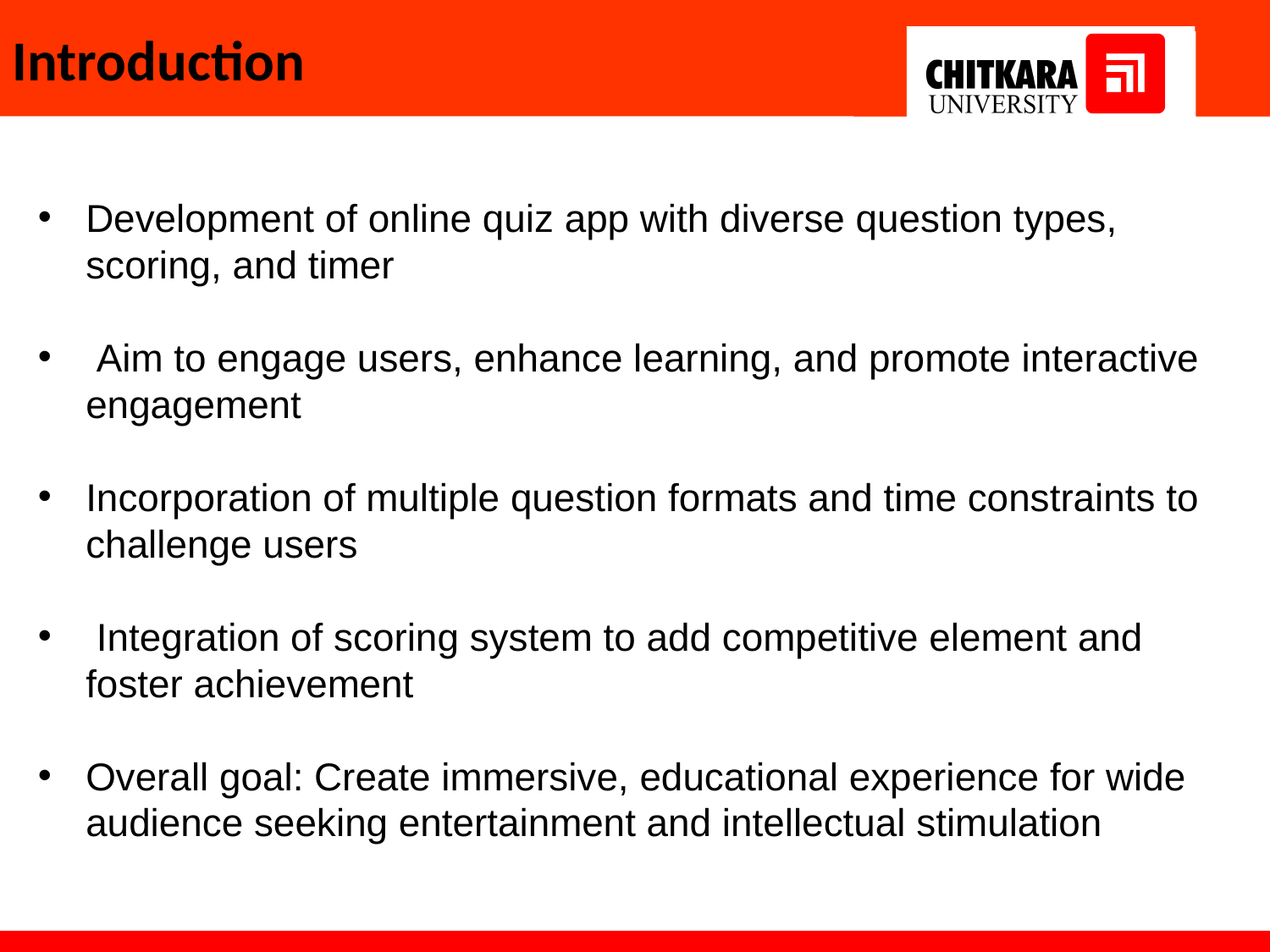

# Introduction
Development of online quiz app with diverse question types, scoring, and timer

 Aim to engage users, enhance learning, and promote interactive engagement

Incorporation of multiple question formats and time constraints to challenge users

 Integration of scoring system to add competitive element and foster achievement

Overall goal: Create immersive, educational experience for wide audience seeking entertainment and intellectual stimulation